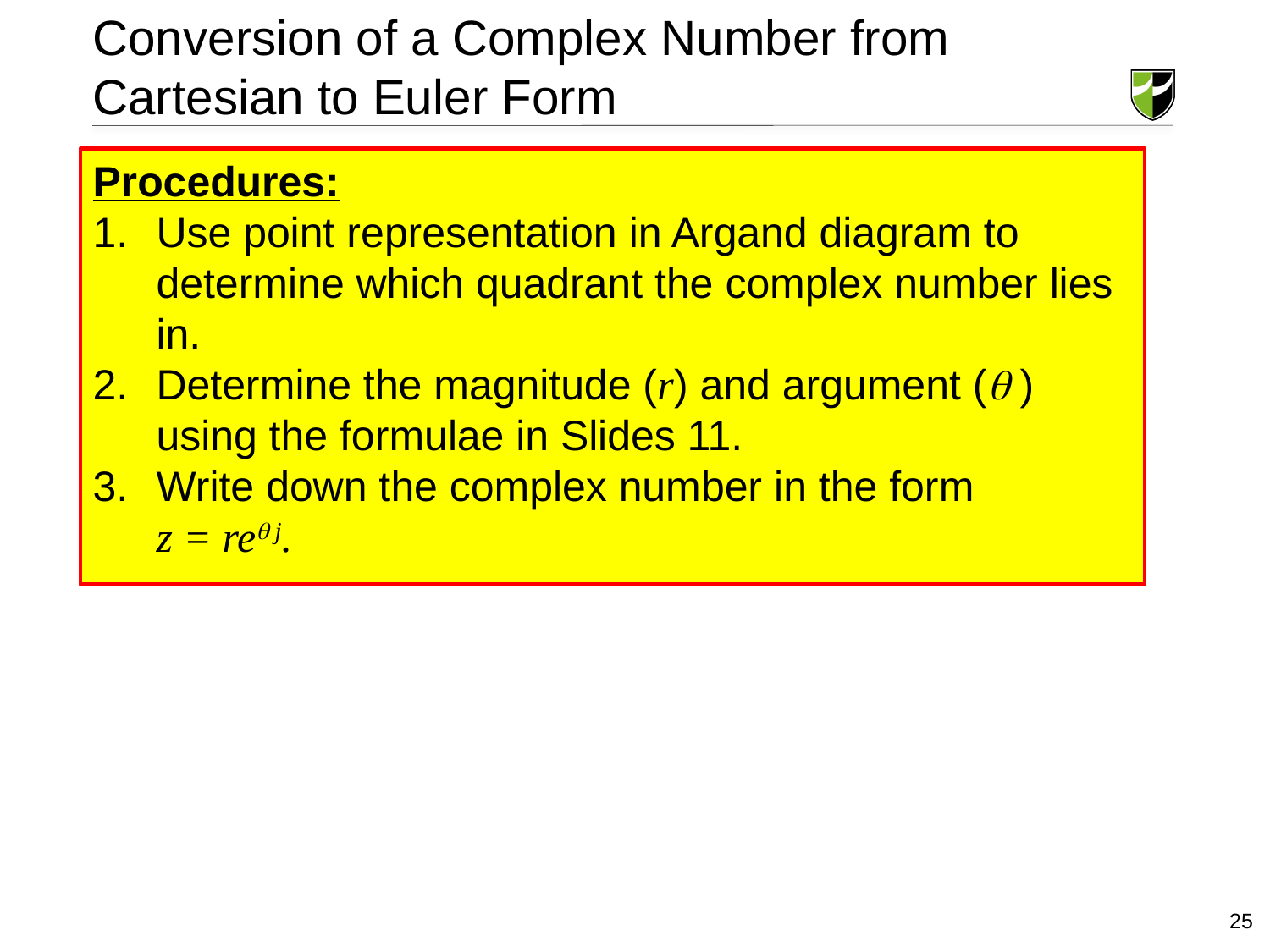

Conversion of a Complex Number from Cartesian to Euler Form
Procedures:
Use point representation in Argand diagram to determine which quadrant the complex number lies in.
Determine the magnitude (r) and argument (θ ) using the formulae in Slides 11.
Write down the complex number in the form              z = reθ j.

25